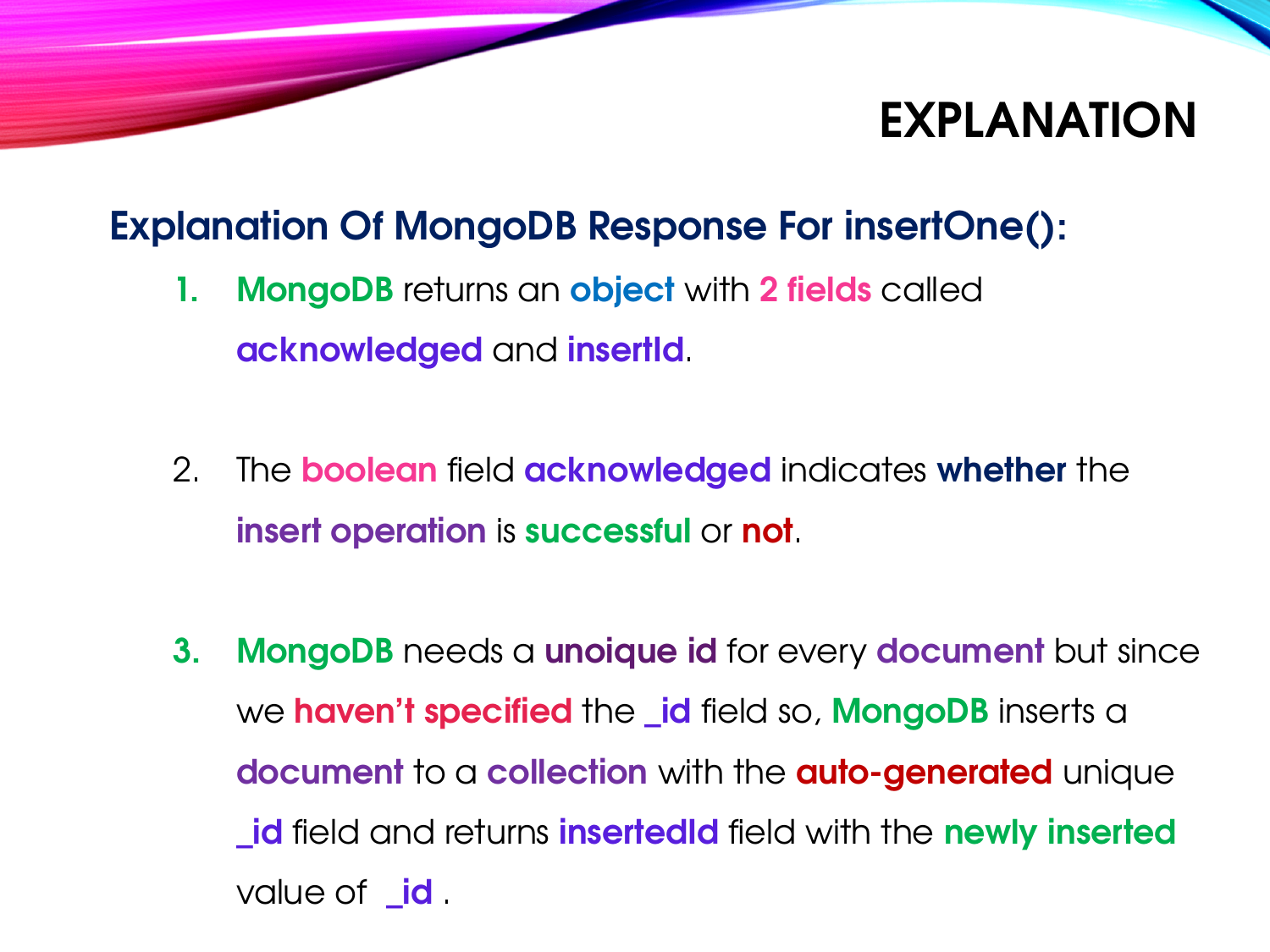

# explanation
Explanation Of MongoDB Response For insertOne():
MongoDB returns an object with 2 fields called acknowledged and insertId.

The boolean field acknowledged indicates whether the insert operation is successful or not.

MongoDB needs a unoique id for every document but since we haven’t specified the _id field so, MongoDB inserts a document to a collection with the auto-generated unique _id field and returns insertedId field with the newly inserted value of  _id .